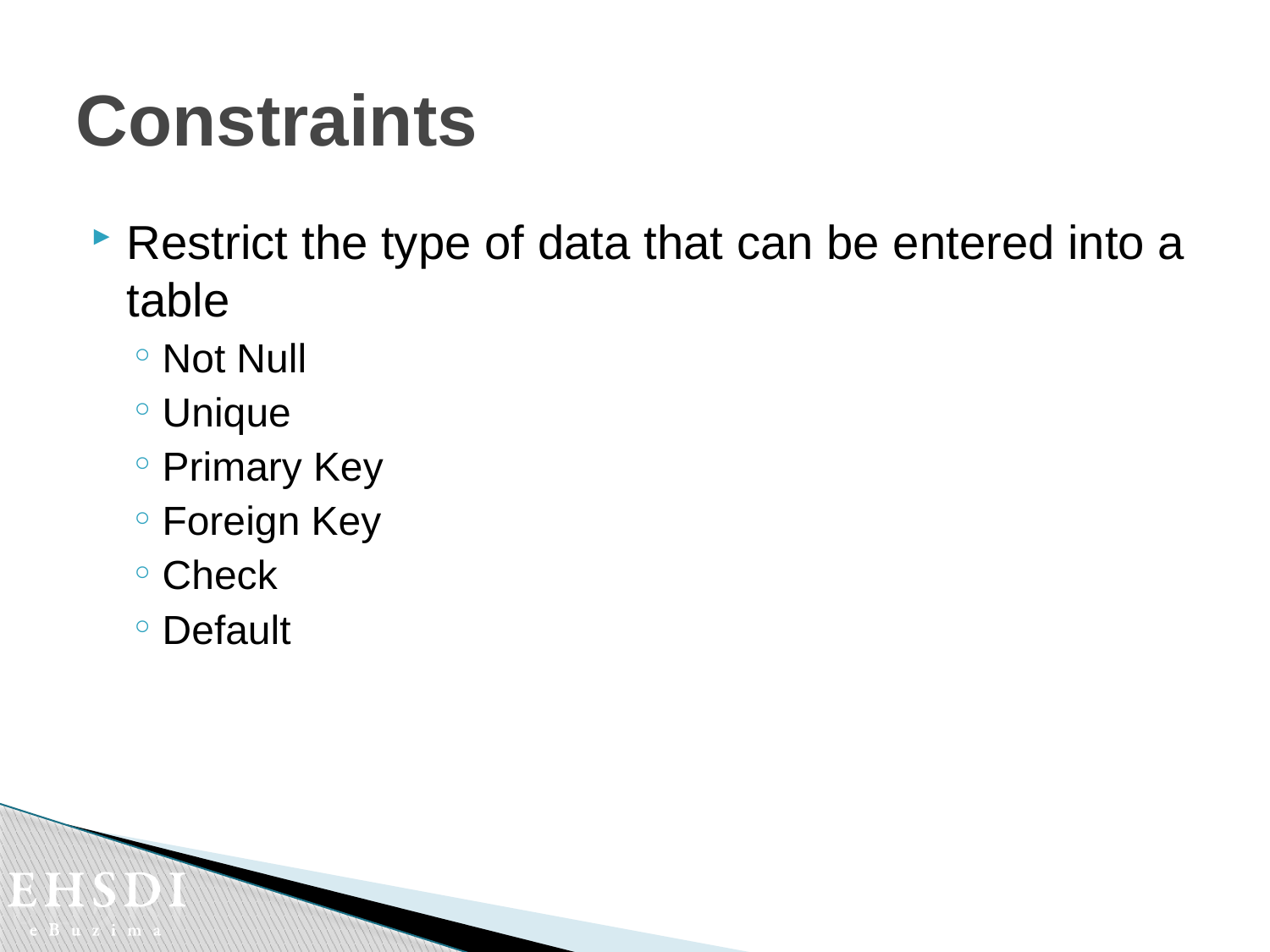

# Constraints
Restrict the type of data that can be entered into a table
Not Null
Unique
Primary Key
Foreign Key
Check
Default